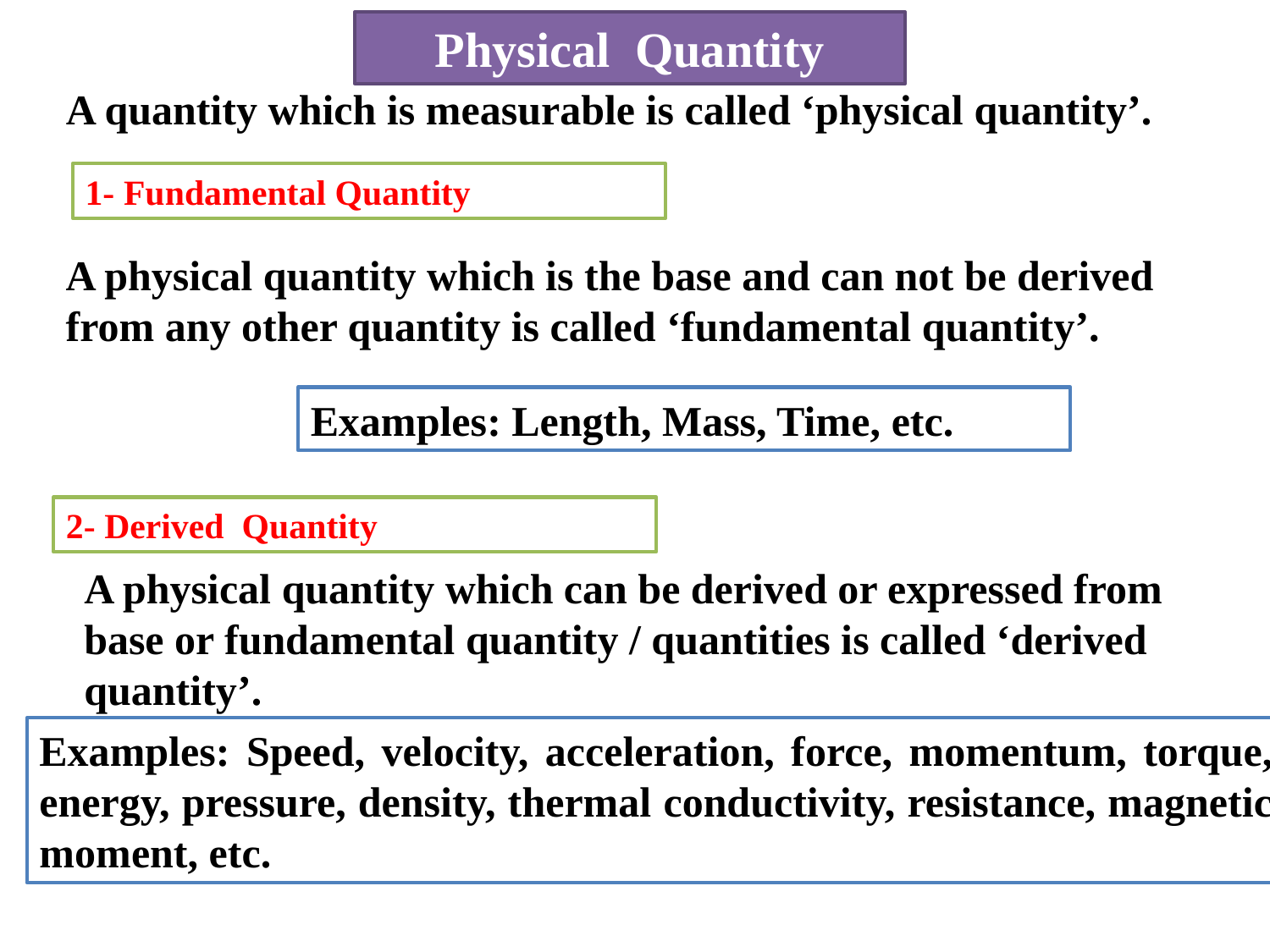

Physical  Quantity
A quantity which is measurable is called ‘physical quantity’.
1- Fundamental Quantity
A physical quantity which is the base and can not be derived from any other quantity is called ‘fundamental quantity’.
Examples: Length, Mass, Time, etc.
2- Derived  Quantity
A physical quantity which can be derived or expressed from base or fundamental quantity / quantities is called ‘derived quantity’.
Examples: Speed, velocity, acceleration, force, momentum, torque, energy, pressure, density, thermal conductivity, resistance, magnetic moment, etc.